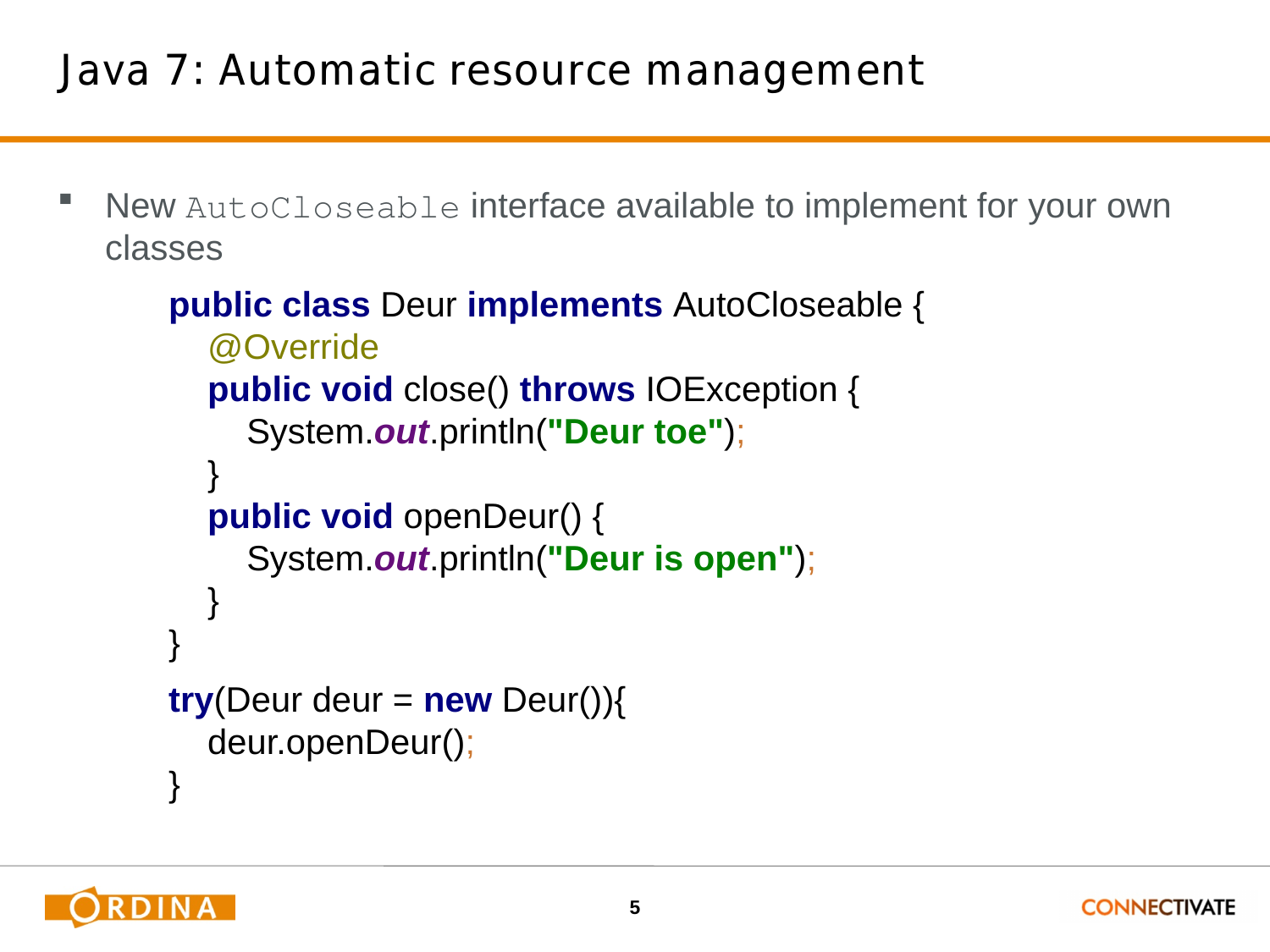

# Java 7: Automatic resource management
New AutoCloseable interface available to implement for your own classes
public class Deur implements AutoCloseable {
    @Override
    public void close() throws IOException {
        System.out.println("Deur toe");
    }
    public void openDeur() {
        System.out.println("Deur is open");
    }
}
try(Deur deur = new Deur()){
    deur.openDeur();
}